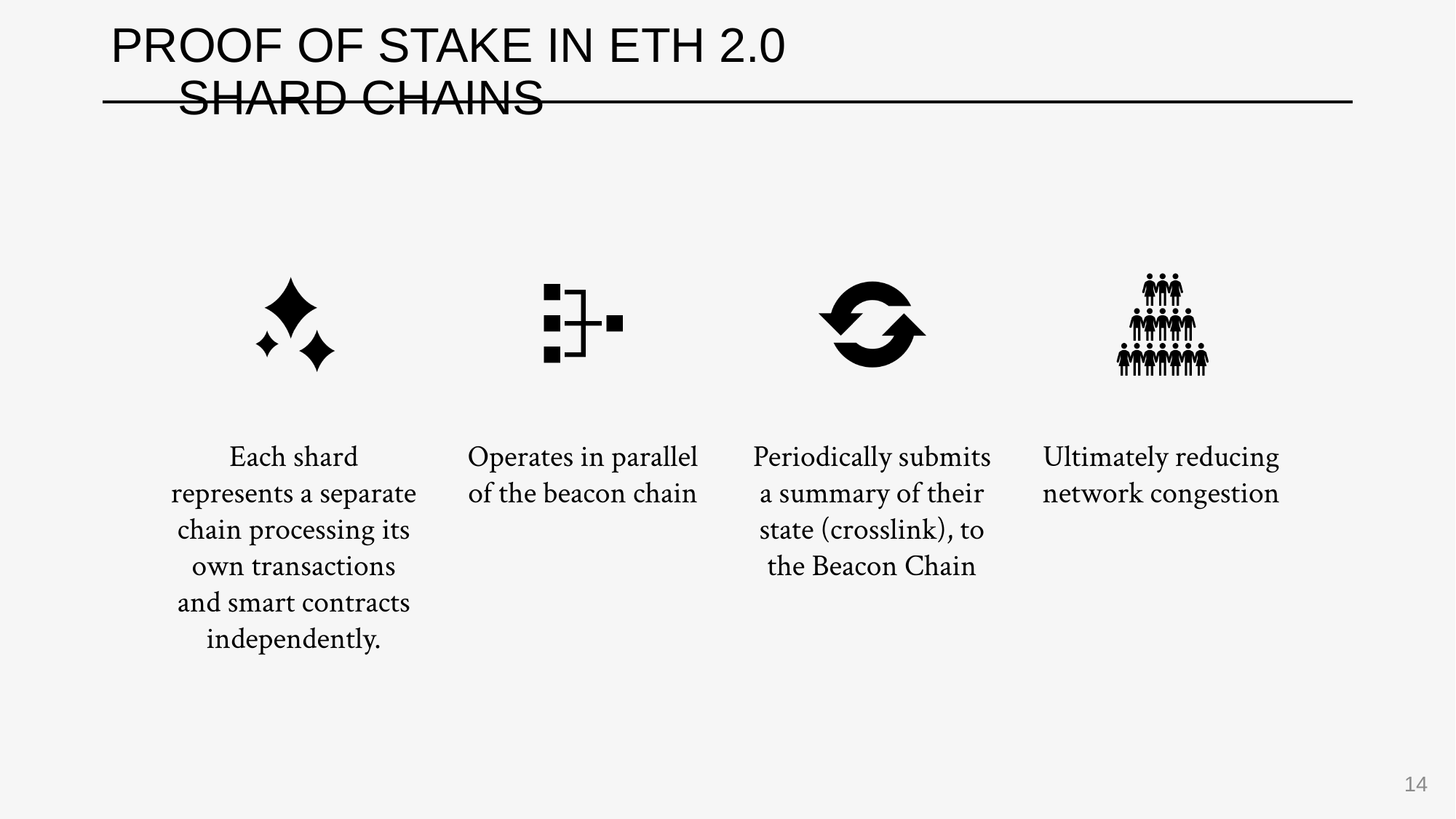

# PROOF OF STAKE IN ETH 2.0       			                SHARD CHAINS
Each shard represents a separate chain processing its own transactions and smart contracts independently.
Operates in parallel of the beacon chain
Periodically submits a summary of their state (crosslink), to the Beacon Chain
Ultimately reducing network congestion
14